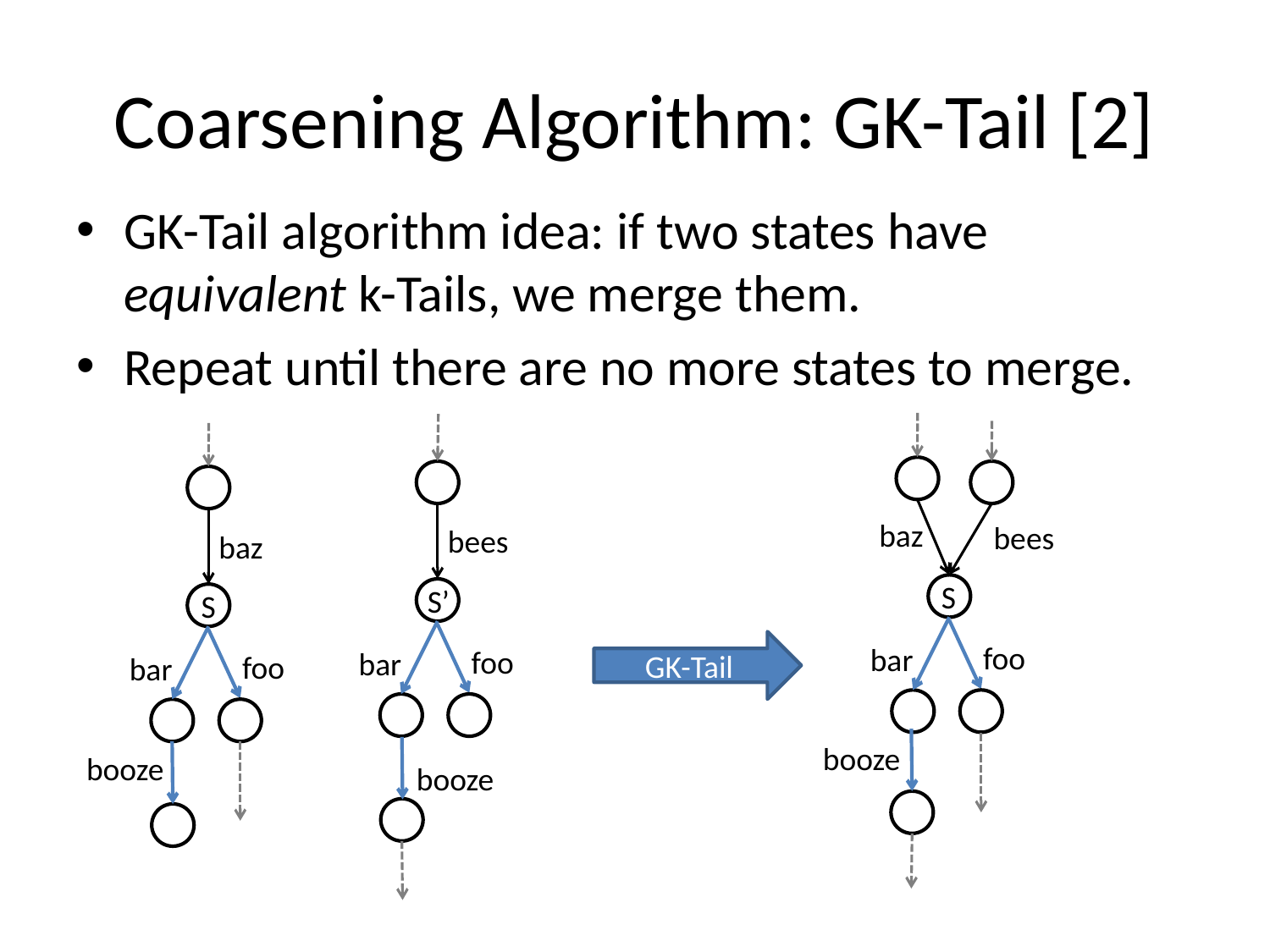

# Coarsening Algorithm: GK-Tail [2]
GK-Tail algorithm idea: if two states have equivalent k-Tails, we merge them.
Repeat until there are no more states to merge.

baz
bees
bees
baz
S

S’

S

GK-Tail
foo
bar
foo
bar
foo
bar

booze
booze
booze